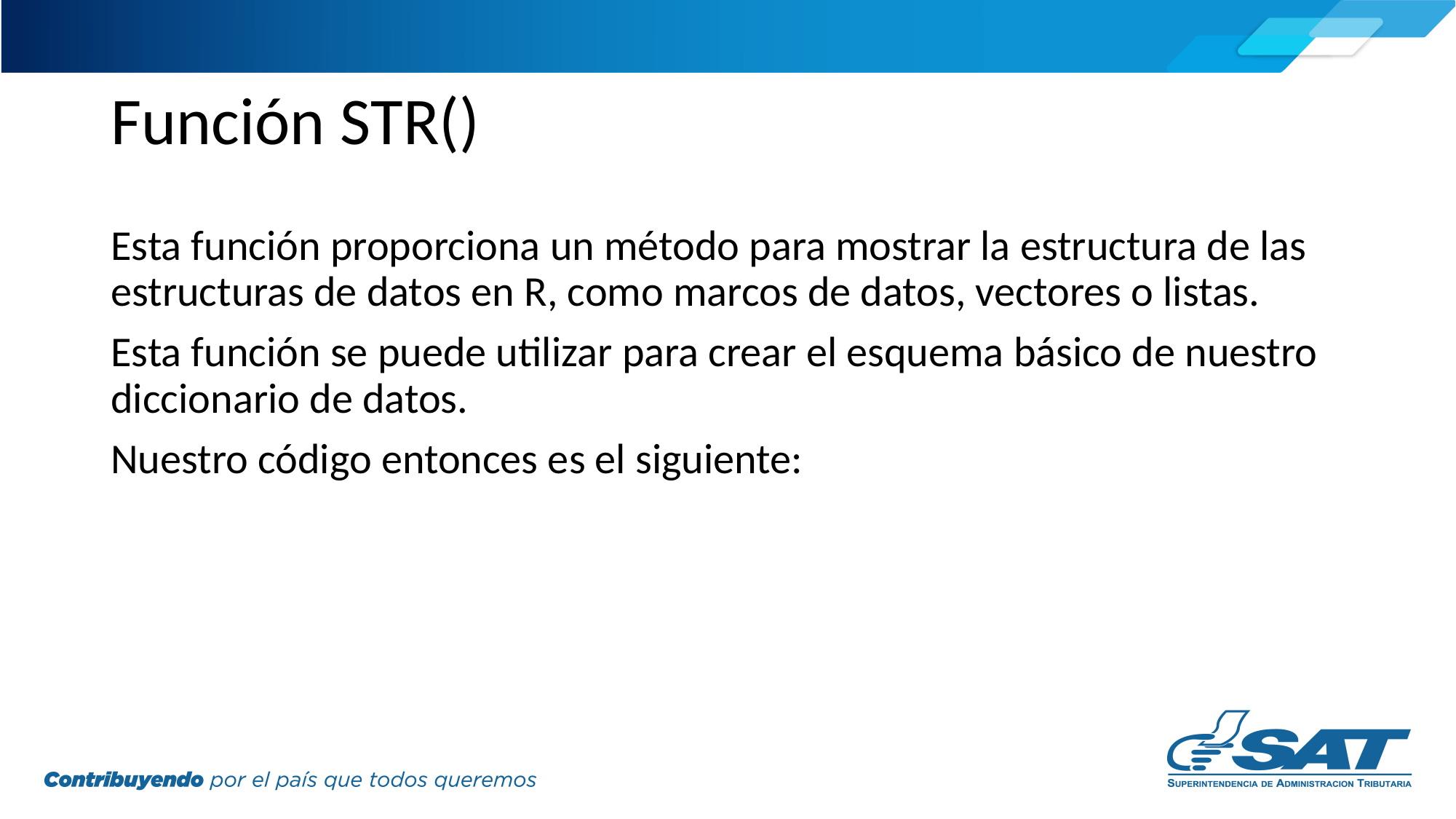

# Función STR()
Esta función proporciona un método para mostrar la estructura de las estructuras de datos en R, como marcos de datos, vectores o listas.
Esta función se puede utilizar para crear el esquema básico de nuestro diccionario de datos.
Nuestro código entonces es el siguiente: